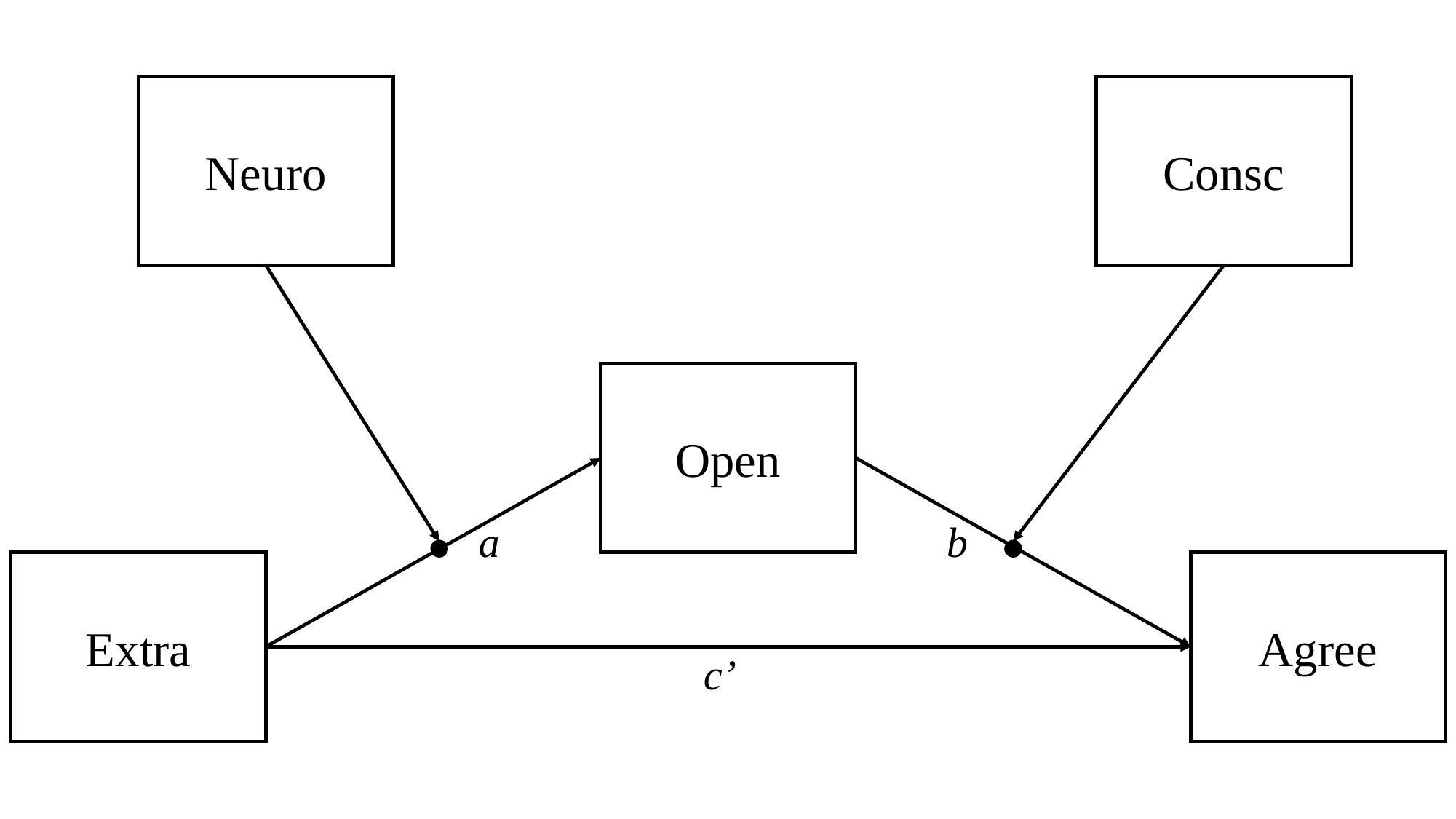

Neuro
Consc
Open
a
b

Extra
Agree
c’